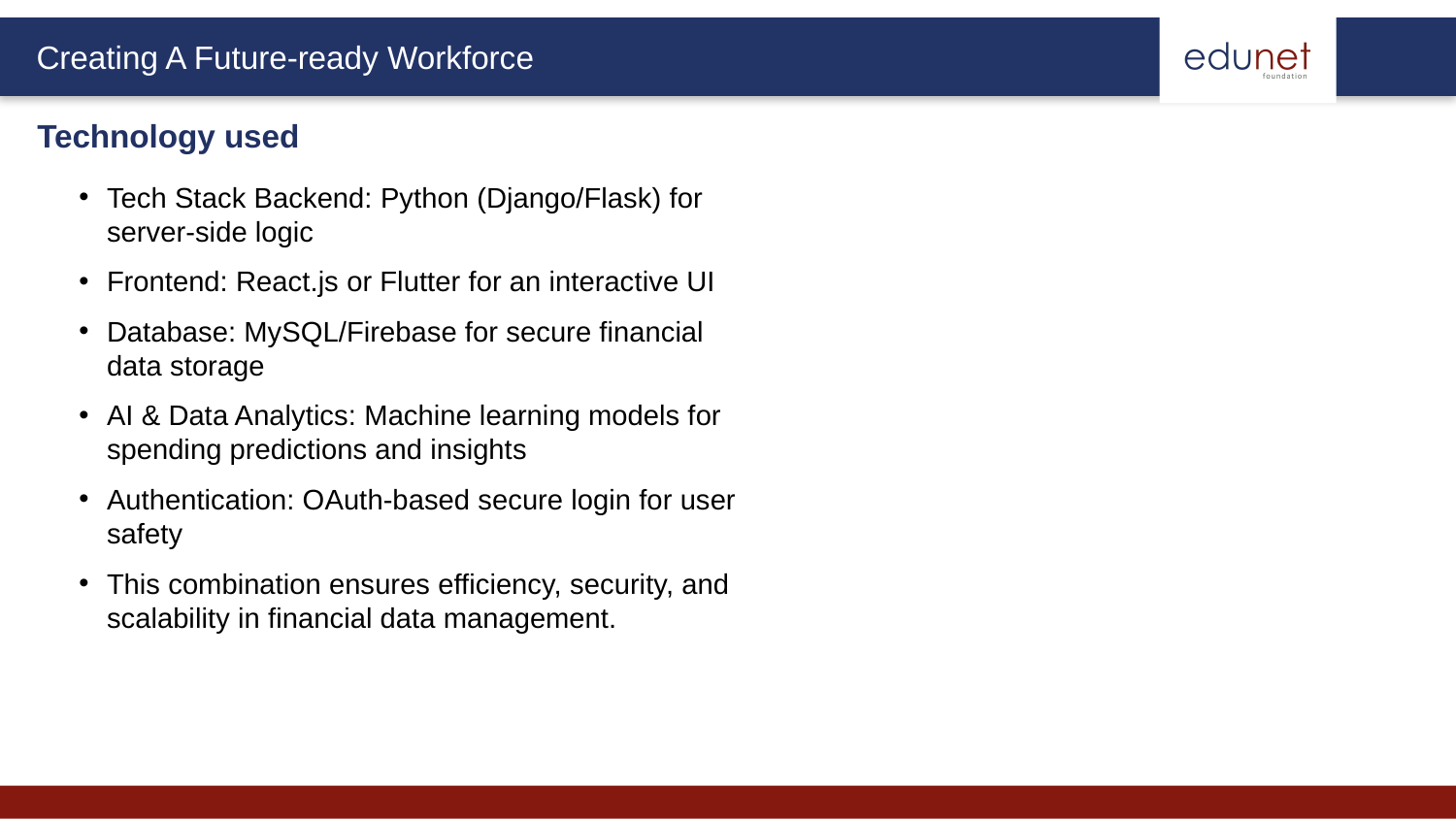

Technology used
Tech Stack Backend: Python (Django/Flask) for server-side logic
Frontend: React.js or Flutter for an interactive UI
Database: MySQL/Firebase for secure financial data storage
AI & Data Analytics: Machine learning models for spending predictions and insights
Authentication: OAuth-based secure login for user safety
This combination ensures efficiency, security, and scalability in financial data management.